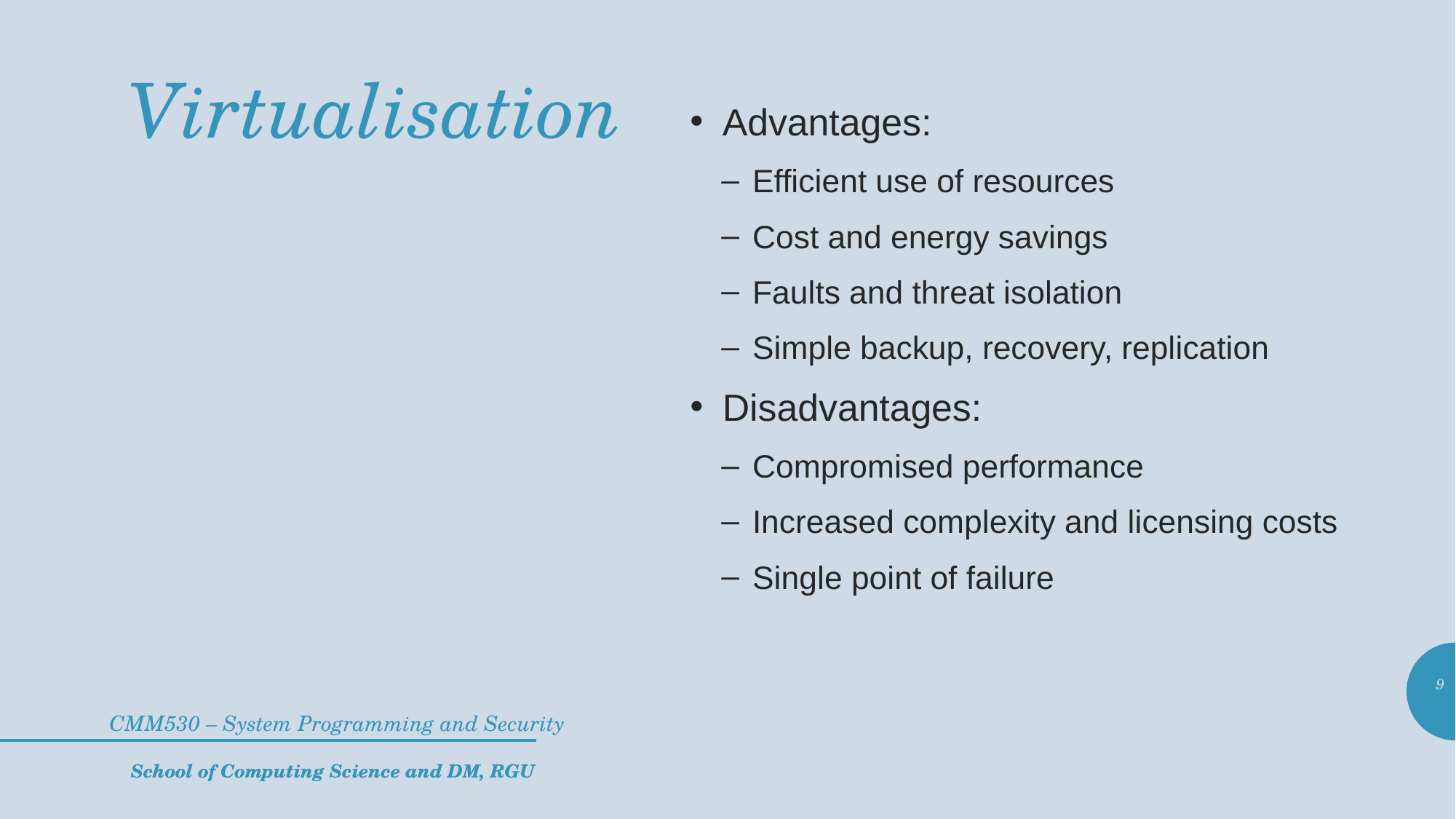

# Virtualisation
Advantages:
Efficient use of resources
Cost and energy savings
Faults and threat isolation
Simple backup, recovery, replication
Disadvantages:
Compromised performance
Increased complexity and licensing costs
Single point of failure
9
School of Computing Science and DM, RGU